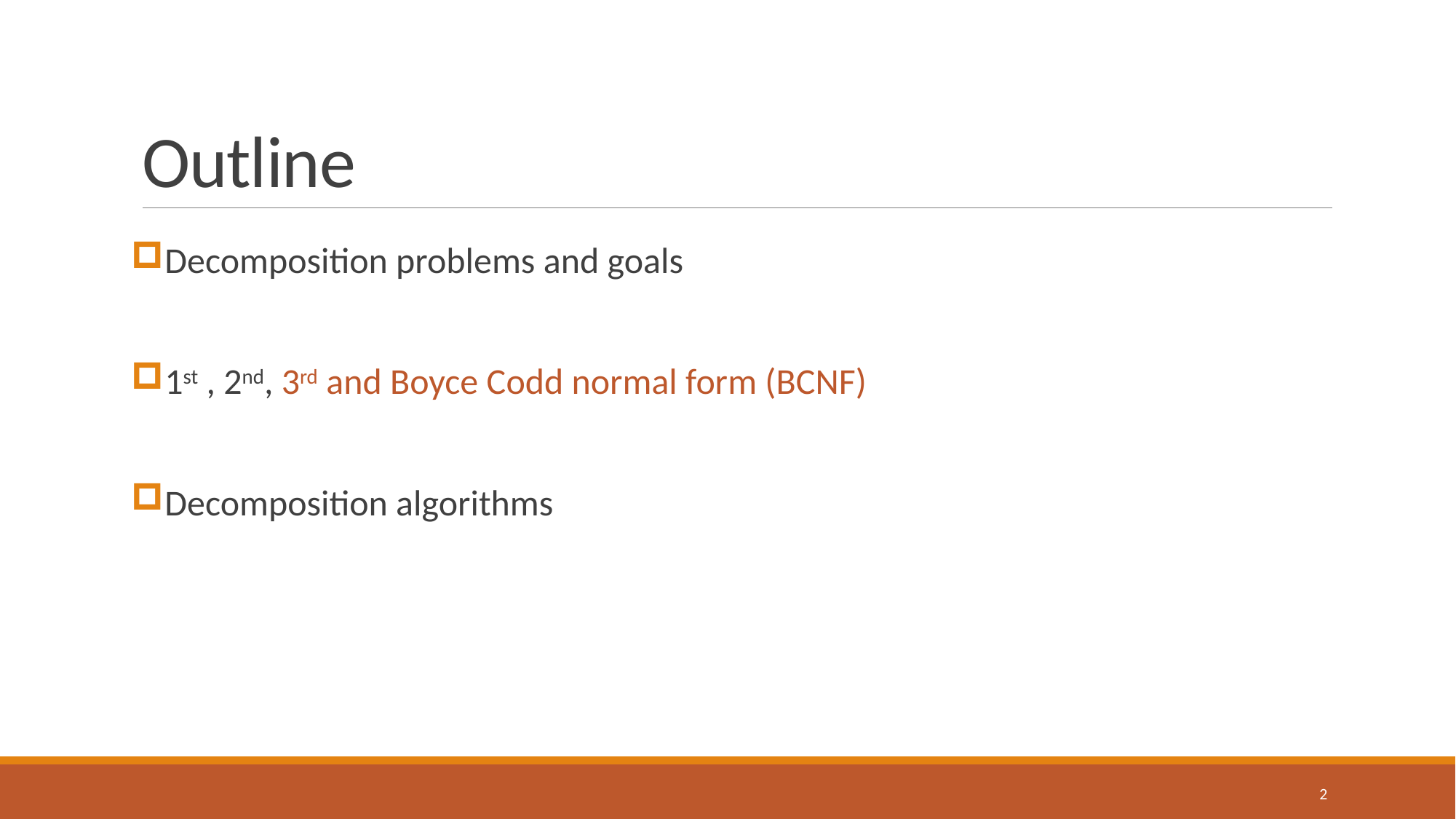

# Outline
Decomposition problems and goals

1st , 2nd, 3rd and Boyce Codd normal form (BCNF)

Decomposition algorithms
2